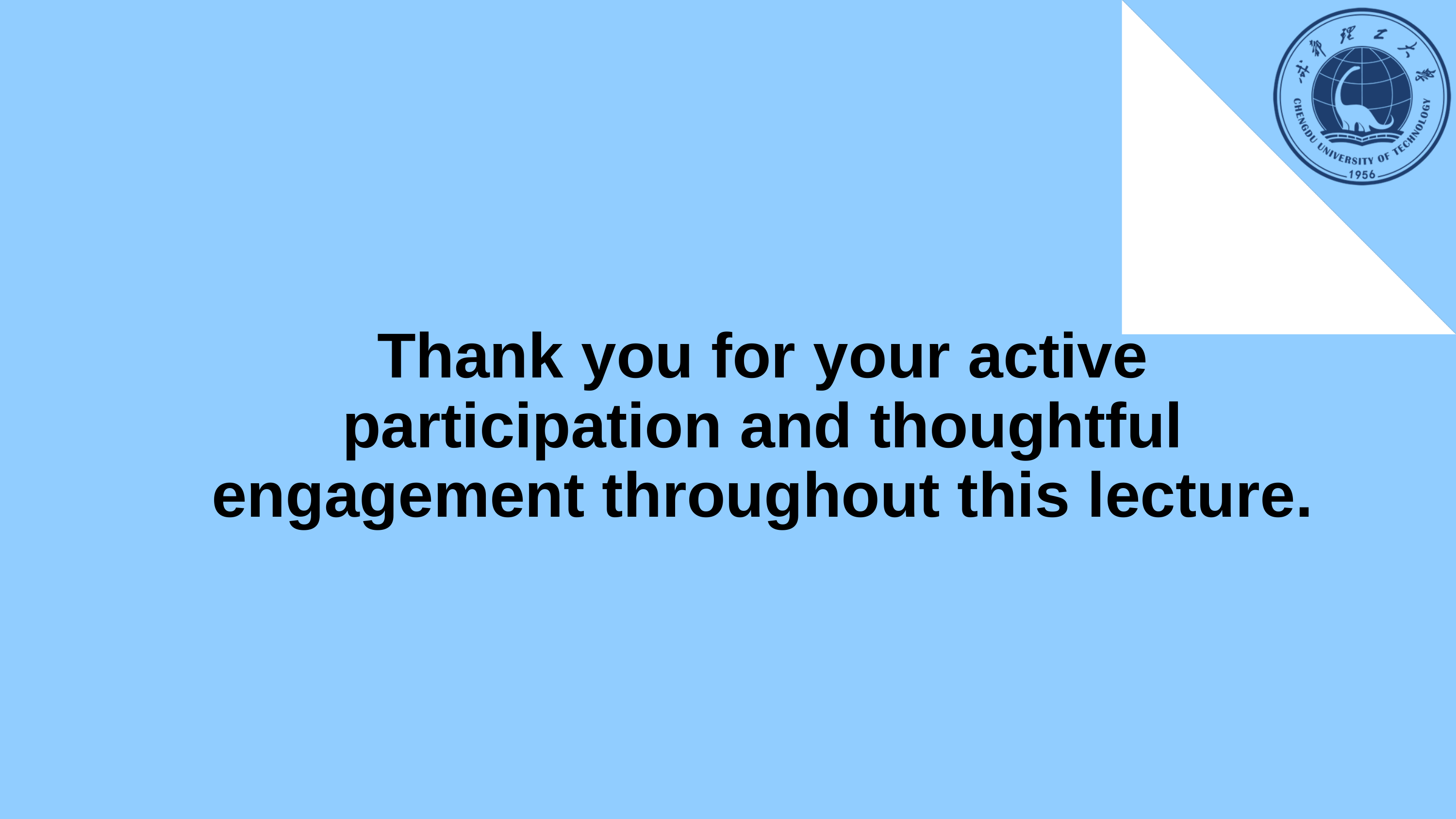

Thank you for your active participation and thoughtful engagement throughout this lecture.